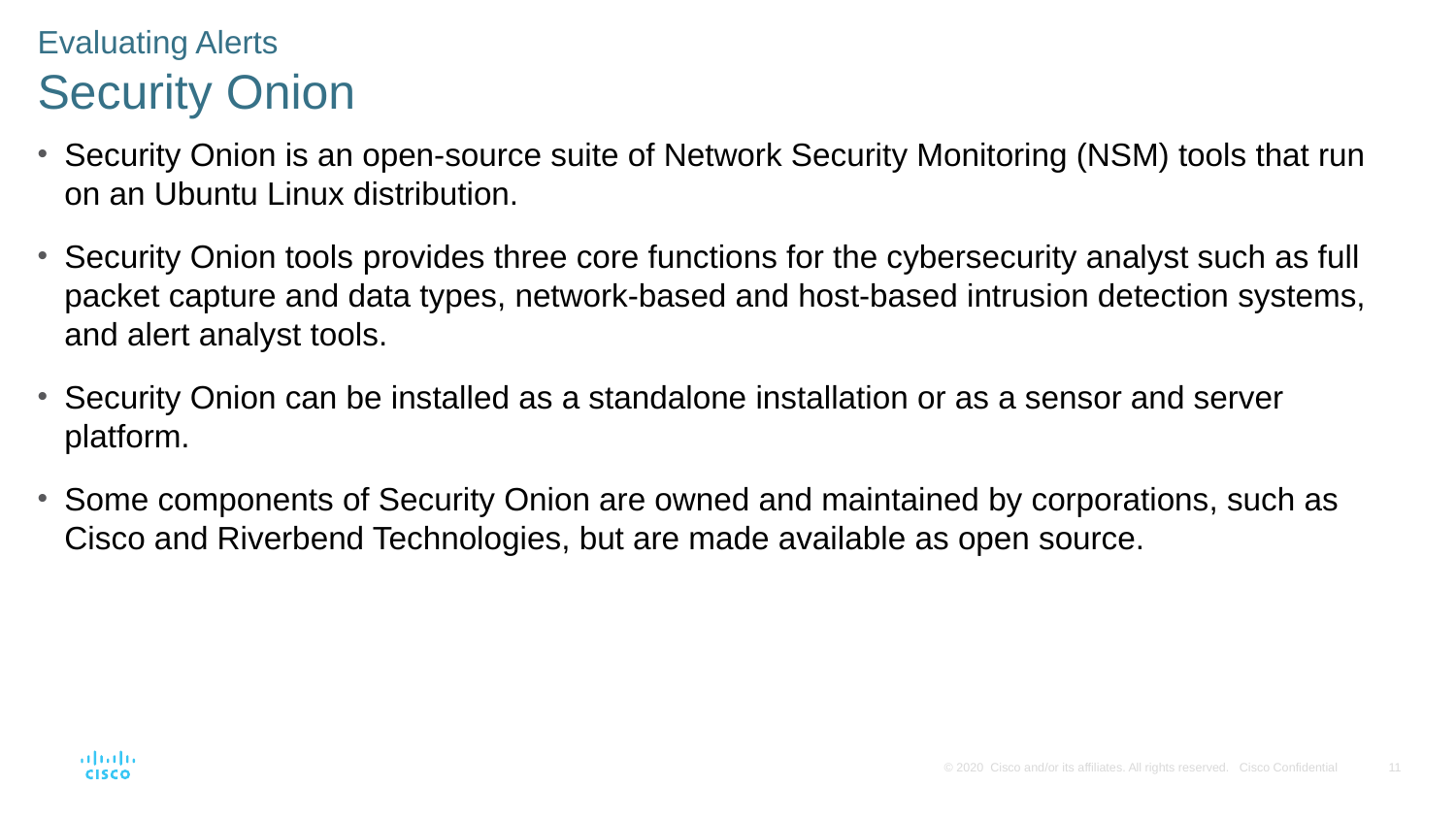

Evaluating Alerts
Security Onion
Security Onion is an open-source suite of Network Security Monitoring (NSM) tools that run on an Ubuntu Linux distribution.
Security Onion tools provides three core functions for the cybersecurity analyst such as full packet capture and data types, network-based and host-based intrusion detection systems, and alert analyst tools.
Security Onion can be installed as a standalone installation or as a sensor and server platform.
Some components of Security Onion are owned and maintained by corporations, such as Cisco and Riverbend Technologies, but are made available as open source.